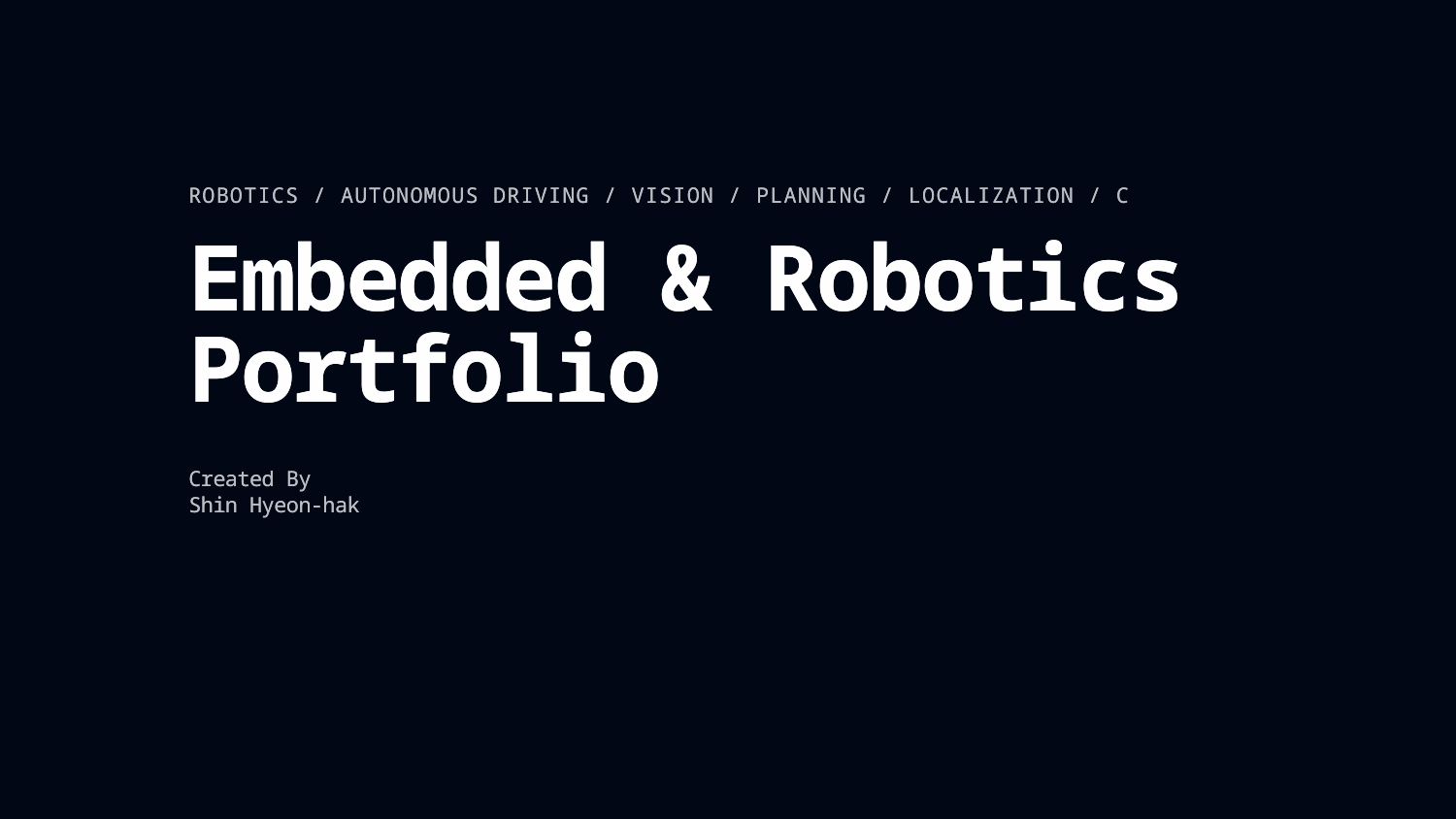

ROBOTICS / AUTONOMOUS DRIVING / VISION / PLANNING / LOCALIZATION / CONTROL
ROBOTICS / AUTONOMOUS DRIVING / VISION / PLANNING / LOCALIZATION / CONTROL
Embedded & Robotics Portfolio
Embedded & Robotics Portfolio
Created By
Shin Hyeon-hak
Created By
Shin Hyeon-hak